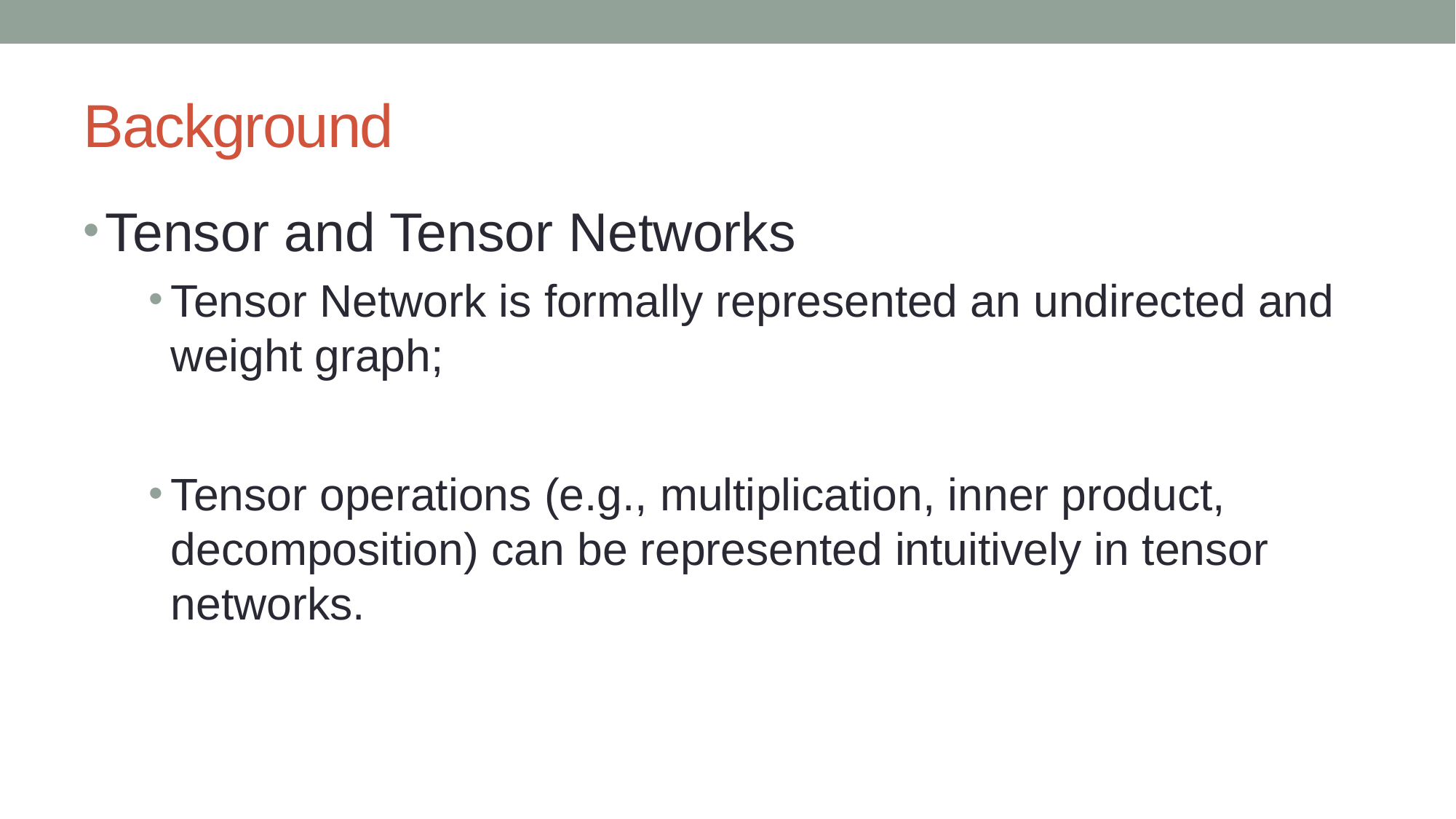

# Background
Tensor and Tensor Networks
Tensor Network is formally represented an undirected and weight graph;

Tensor operations (e.g., multiplication, inner product, decomposition) can be represented intuitively in tensor networks.